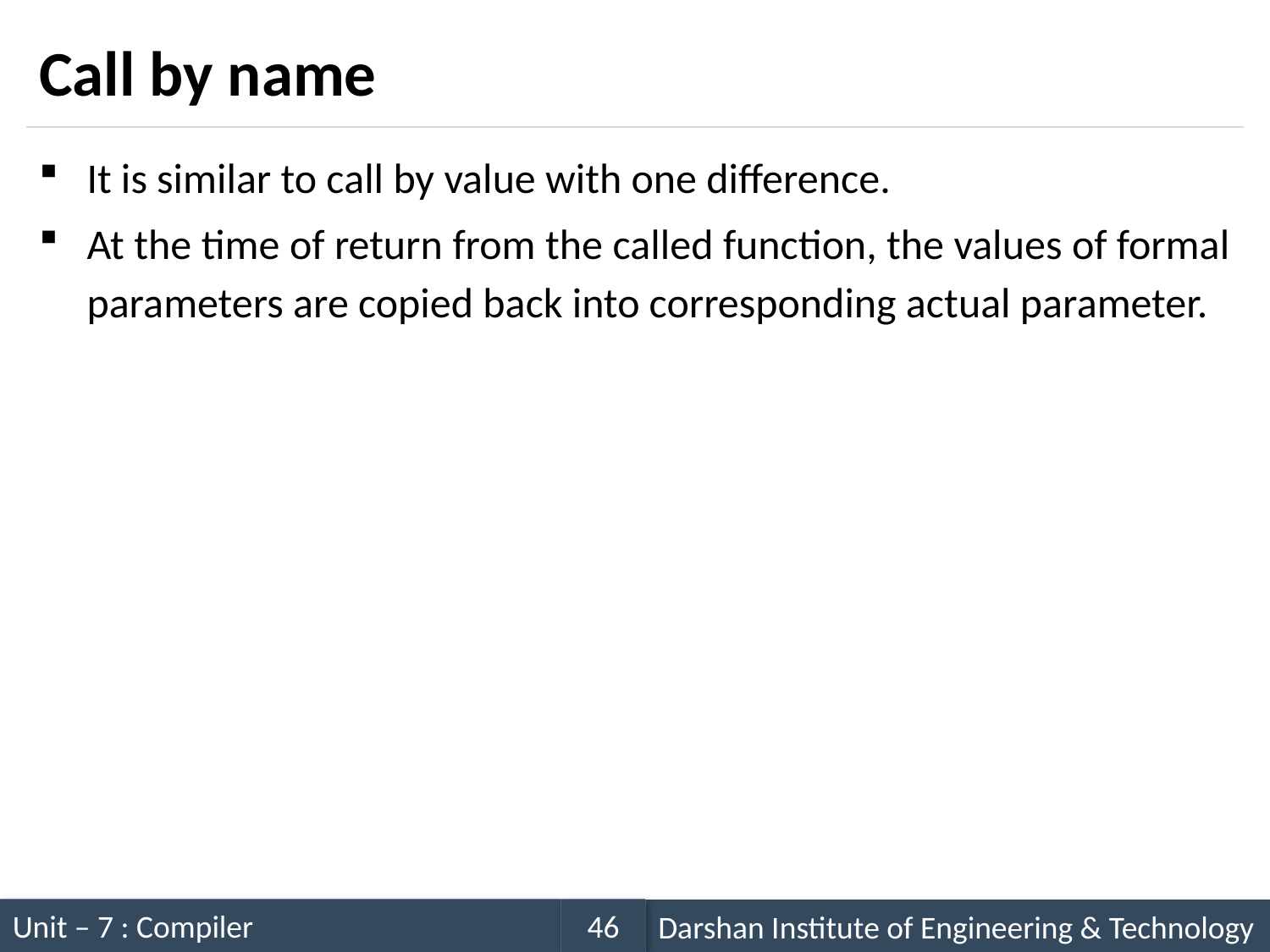

# Call by name
It is similar to call by value with one difference.
At the time of return from the called function, the values of formal parameters are copied back into corresponding actual parameter.